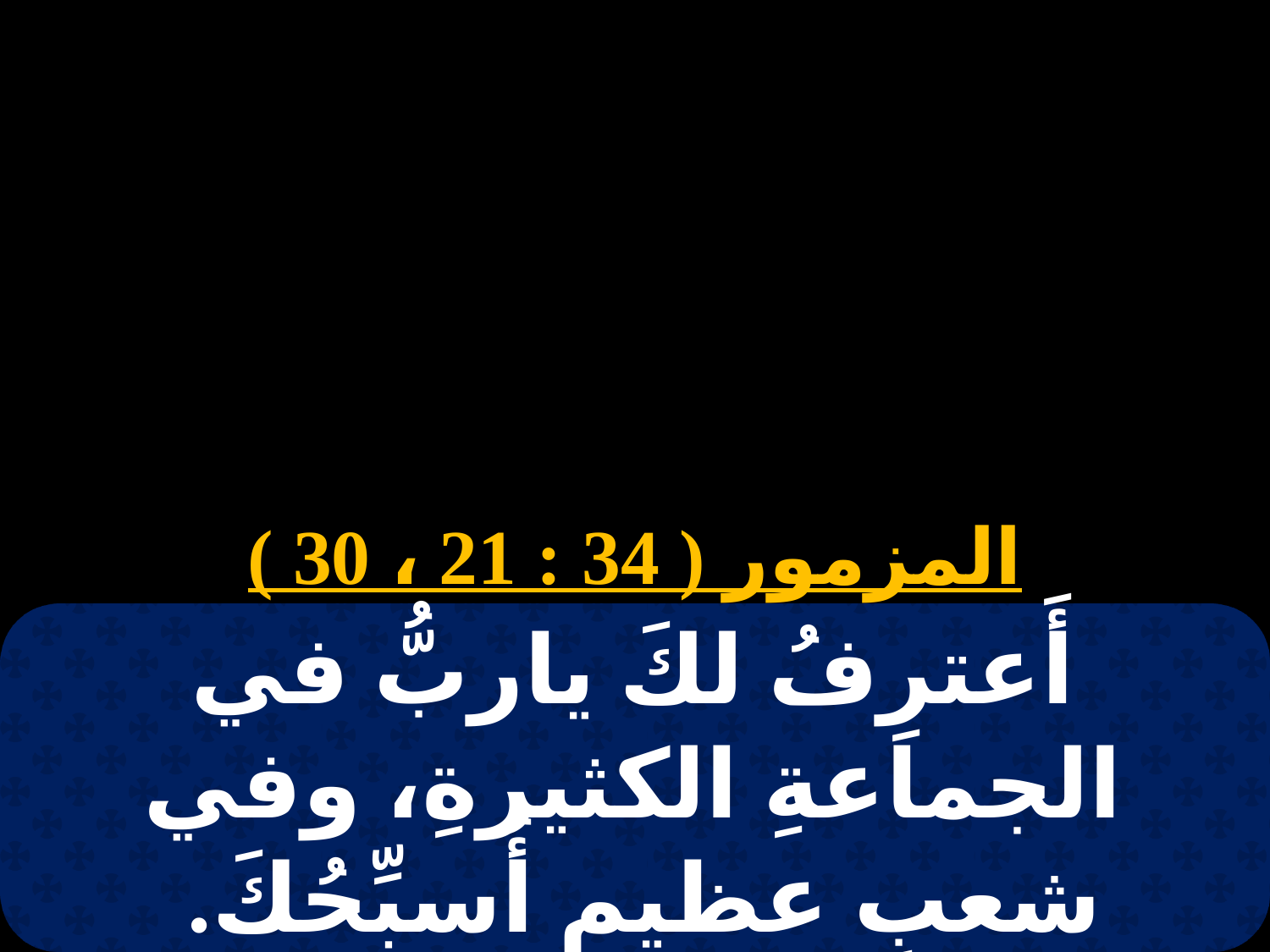

# بابه 4
المزمور ( 34 : 21 ، 30 )
أَعترِفُ لكَ ياربُّ في الجماعةِ الكثيرةِ، وفي شعبٍ عظيمٍ أُسبِّحُكَ.
لساني يلهجُ بعدلِكَ، وبحمدِكَ اليوم كُلَّهُ.